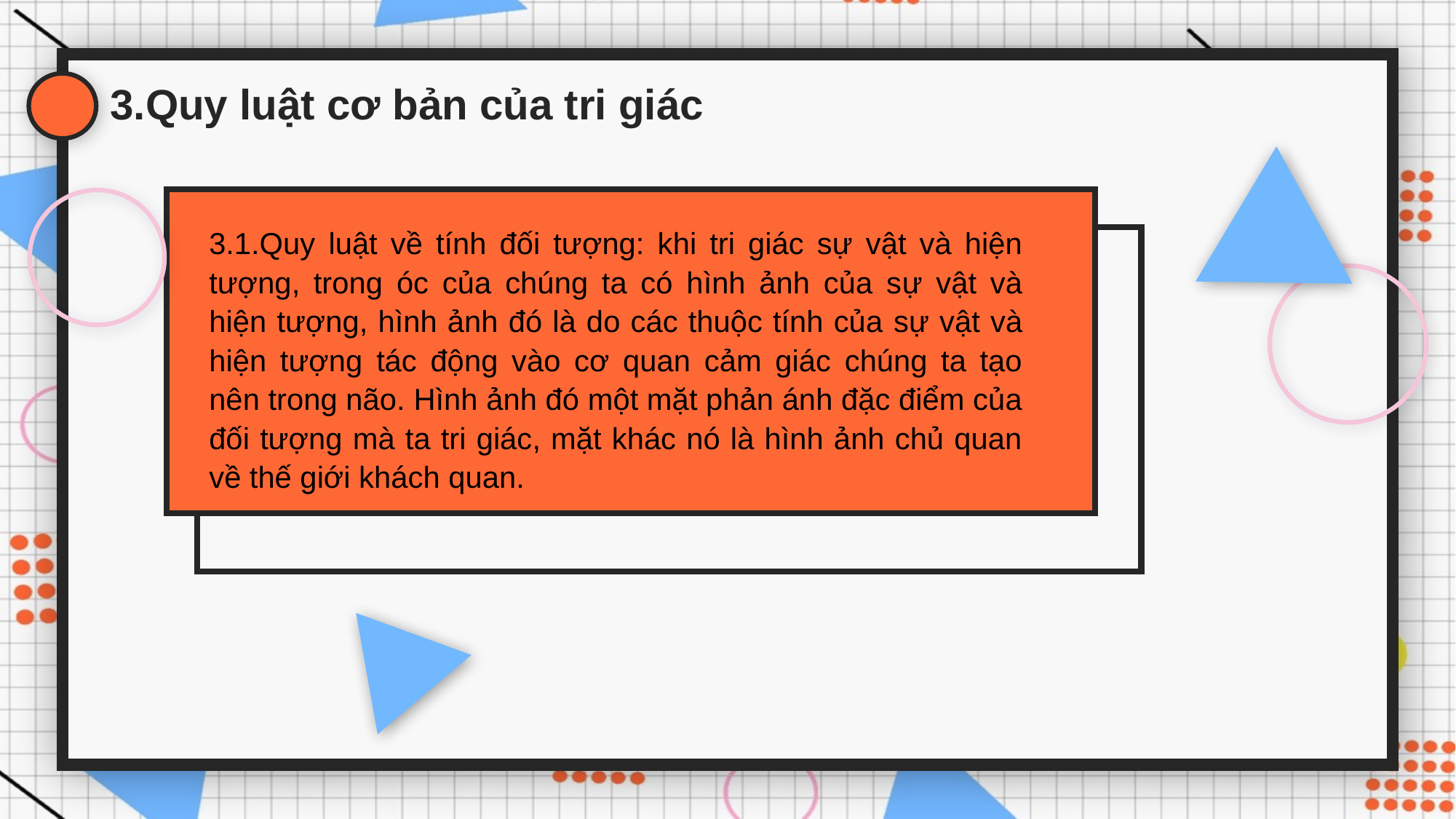

3.Quy luật cơ bản của tri giác

3.1.Quy luật về tính đối tượng: khi tri giác sự vật và hiện tượng, trong óc của chúng ta có hình ảnh của sự vật và hiện tượng, hình ảnh đó là do các thuộc tính của sự vật và hiện tượng tác động vào cơ quan cảm giác chúng ta tạo nên trong não. Hình ảnh đó một mặt phản ánh đặc điểm của đối tượng mà ta tri giác, mặt khác nó là hình ảnh chủ quan về thế giới khách quan.